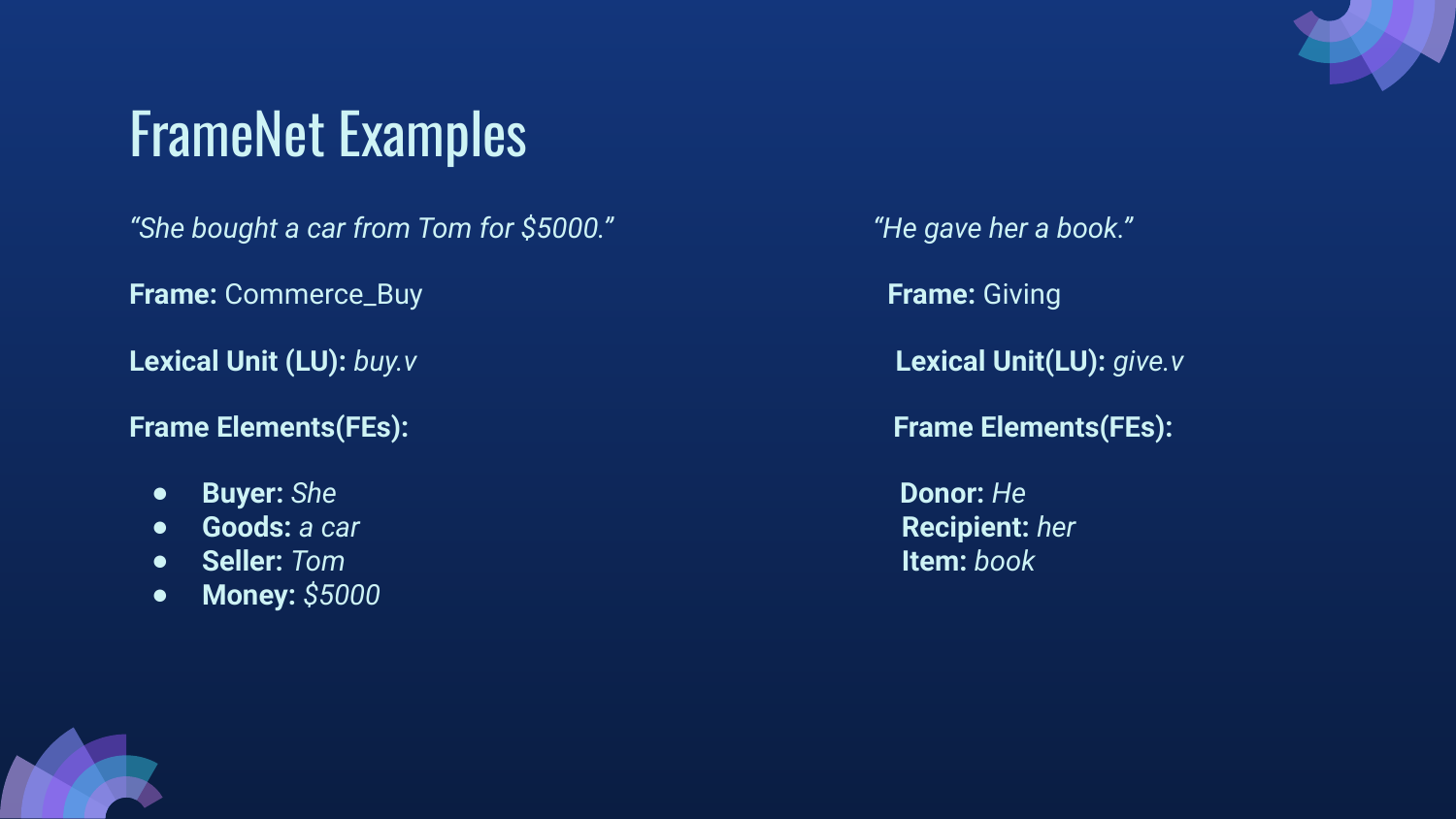

# FrameNet Examples
“She bought a car from Tom for $5000.”                                     “He gave her a book.”
Frame: Commerce_Buy                                                                  Frame: Giving
Lexical Unit (LU): buy.v                                                                    Lexical Unit(LU): give.v
Frame Elements(FEs):                                                                     Frame Elements(FEs):
Buyer: She                                                                                Donor: He
Goods: a car                                                                             Recipient: her
Seller: Tom                                                                               Item: book
Money: $5000